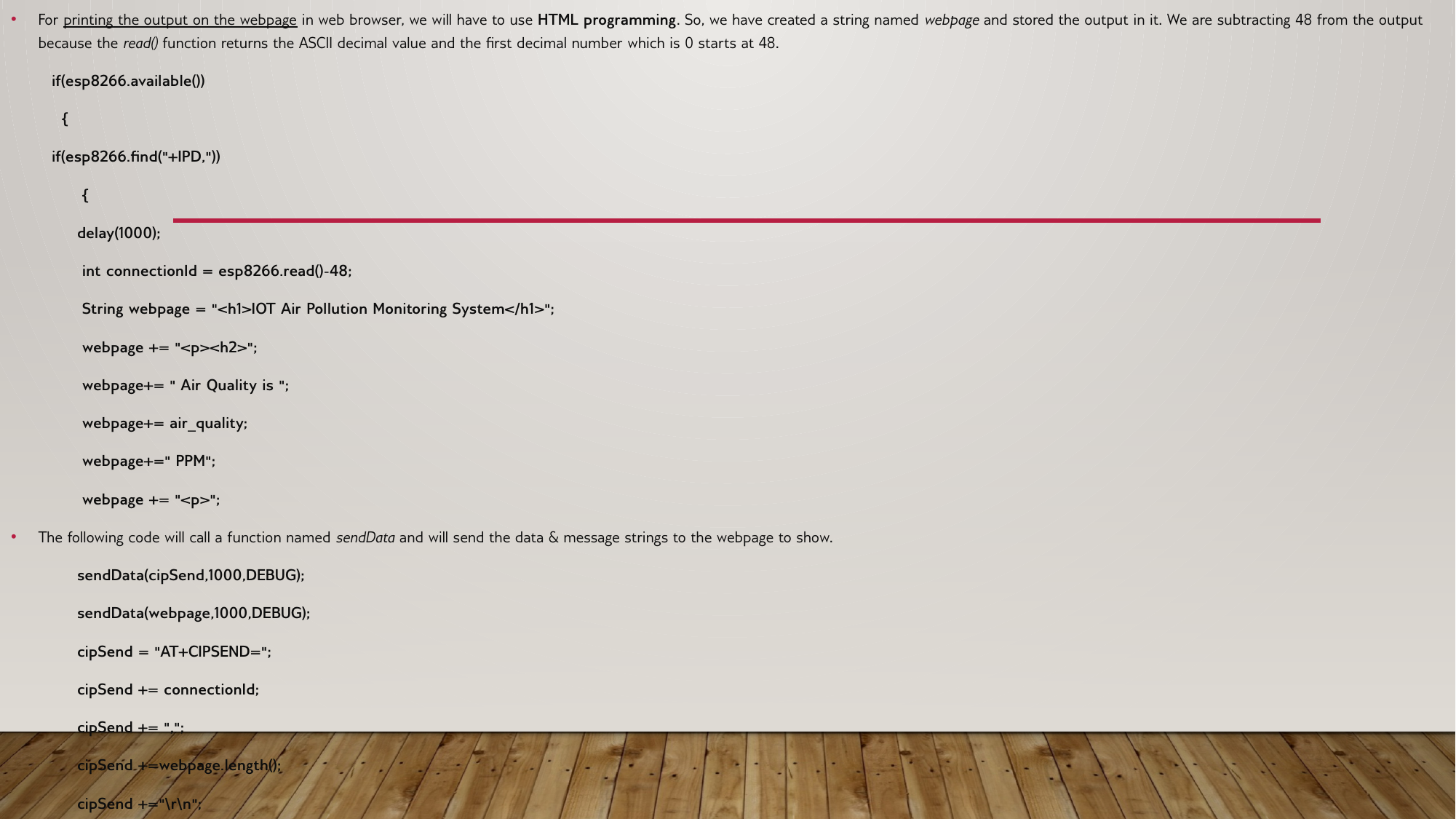

For printing the output on the webpage in web browser, we will have to use HTML programming. So, we have created a string named webpage and stored the output in it. We are subtracting 48 from the output because the read() function returns the ASCII decimal value and the first decimal number which is 0 starts at 48.
        if(esp8266.available())
          {
        if(esp8266.find("+IPD,"))
              {
             delay(1000);
              int connectionId = esp8266.read()-48;
              String webpage = "<h1>IOT Air Pollution Monitoring System</h1>";
              webpage += "<p><h2>";
              webpage+= " Air Quality is ";
              webpage+= air_quality;
              webpage+=" PPM";
              webpage += "<p>";
The following code will call a function named sendData and will send the data & message strings to the webpage to show.
             sendData(cipSend,1000,DEBUG);
             sendData(webpage,1000,DEBUG);
             cipSend = "AT+CIPSEND=";
             cipSend += connectionId;
             cipSend += ",";
             cipSend +=webpage.length();
             cipSend +="\r\n";